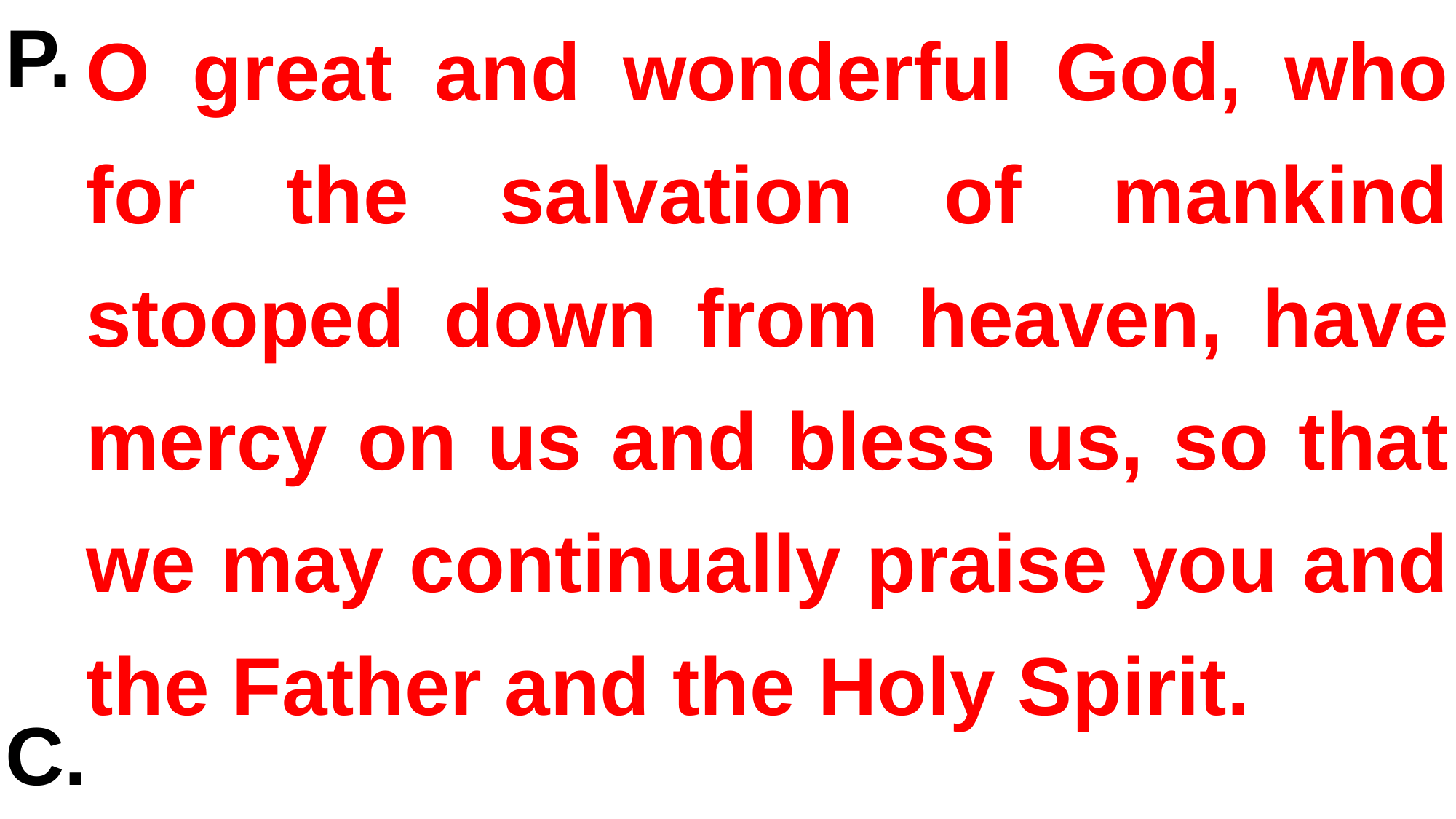

P.
O great and wonderful God, who for the salvation of mankind stooped down from heaven, have mercy on us and bless us, so that we may continually praise you and the Father and the Holy Spirit.

Amen.
C.